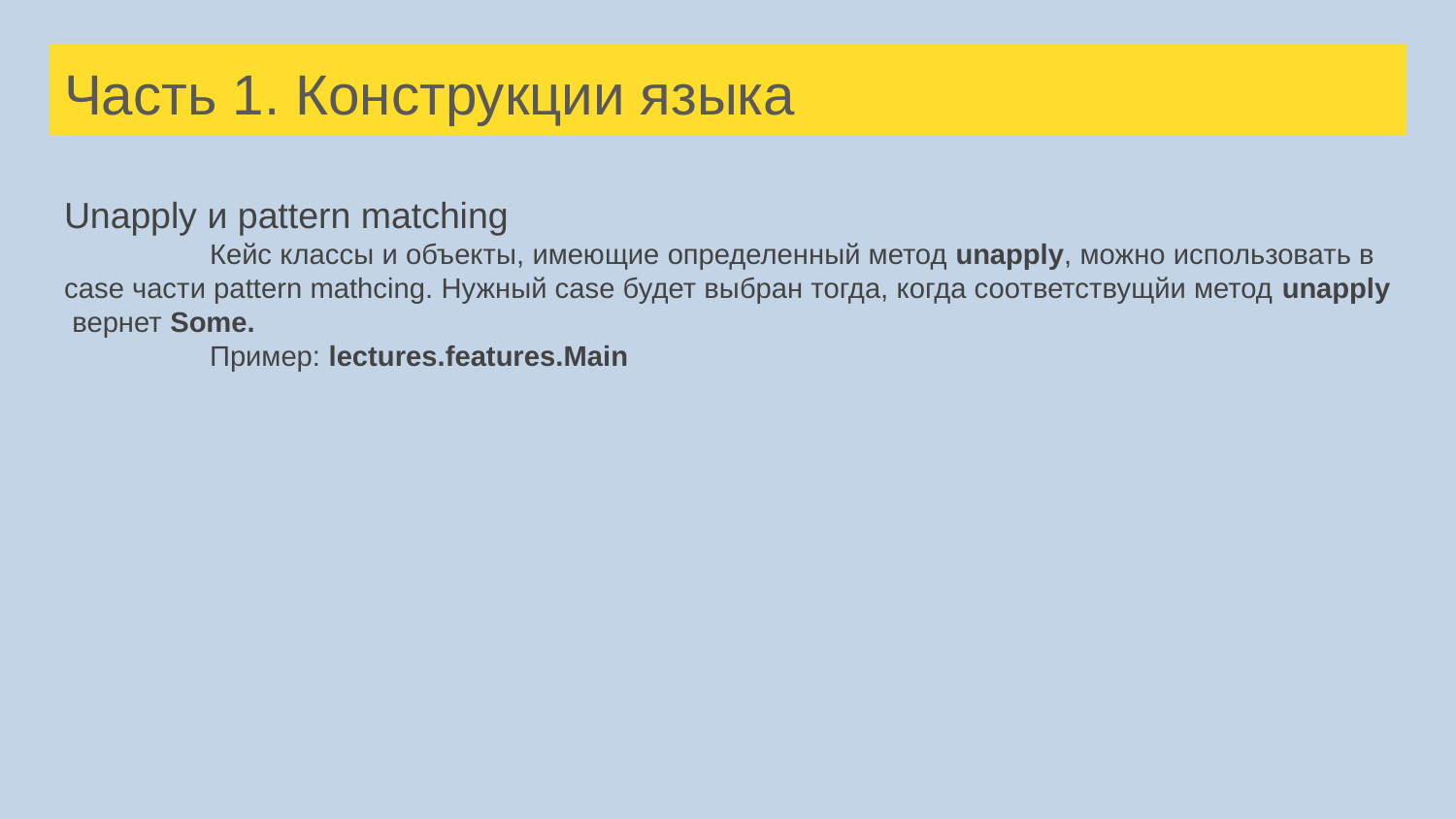

# Часть 1. Конструкции языка
Unapply и pattern matching
	Кейс классы и объекты, имеющие определенный метод unapply, можно использовать в case части pattern mathcing. Нужный сase будет выбран тогда, когда соответствущйи метод unapply  вернет Some.
	Пример: lectures.features.Main